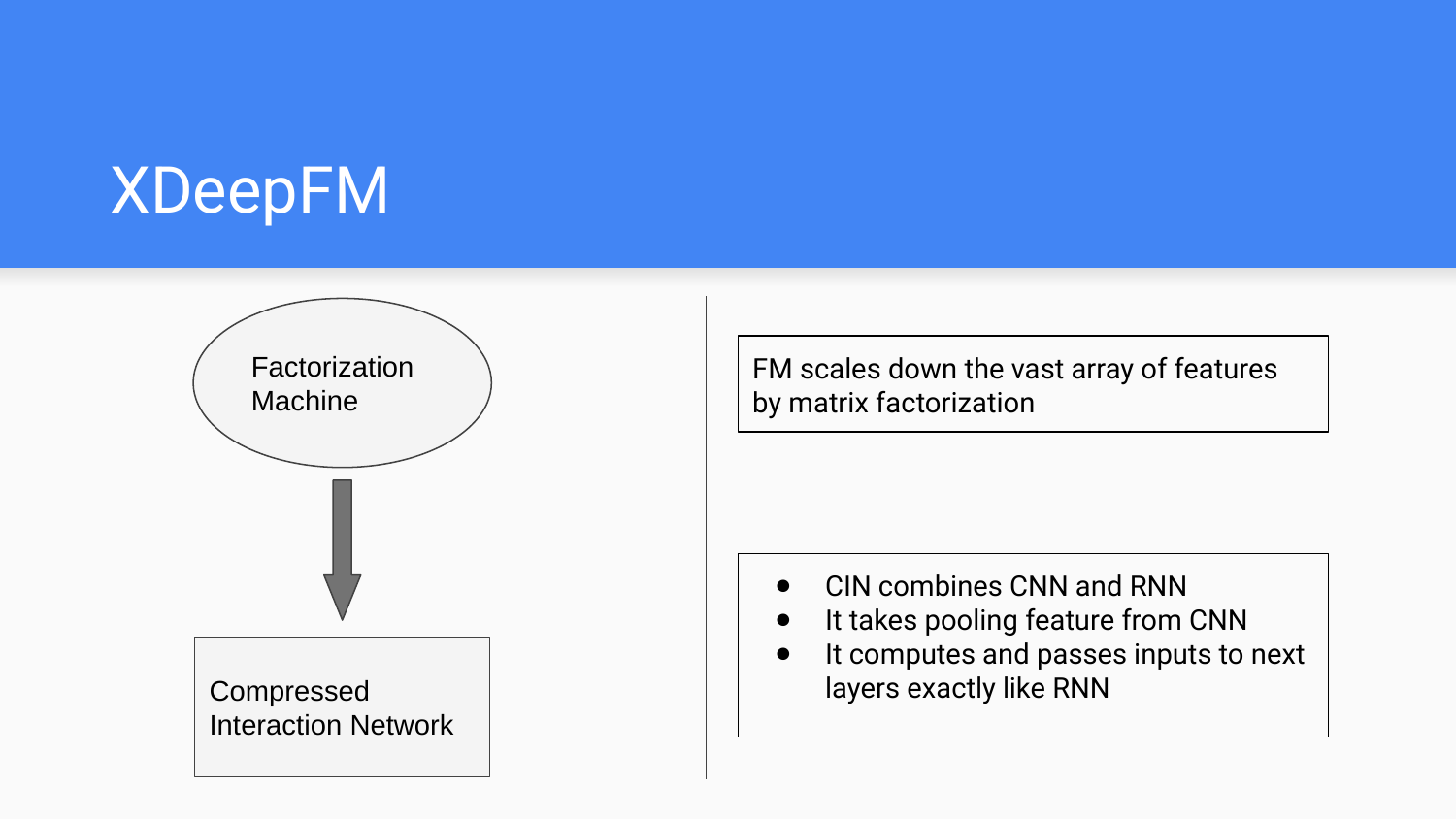

# XDeepFM
Factorization   Machine

Compressed Interaction Network
FM scales down the vast array of features by matrix factorization

CIN combines CNN and RNN
It takes pooling feature from CNN
It computes and passes inputs to next layers exactly like RNN